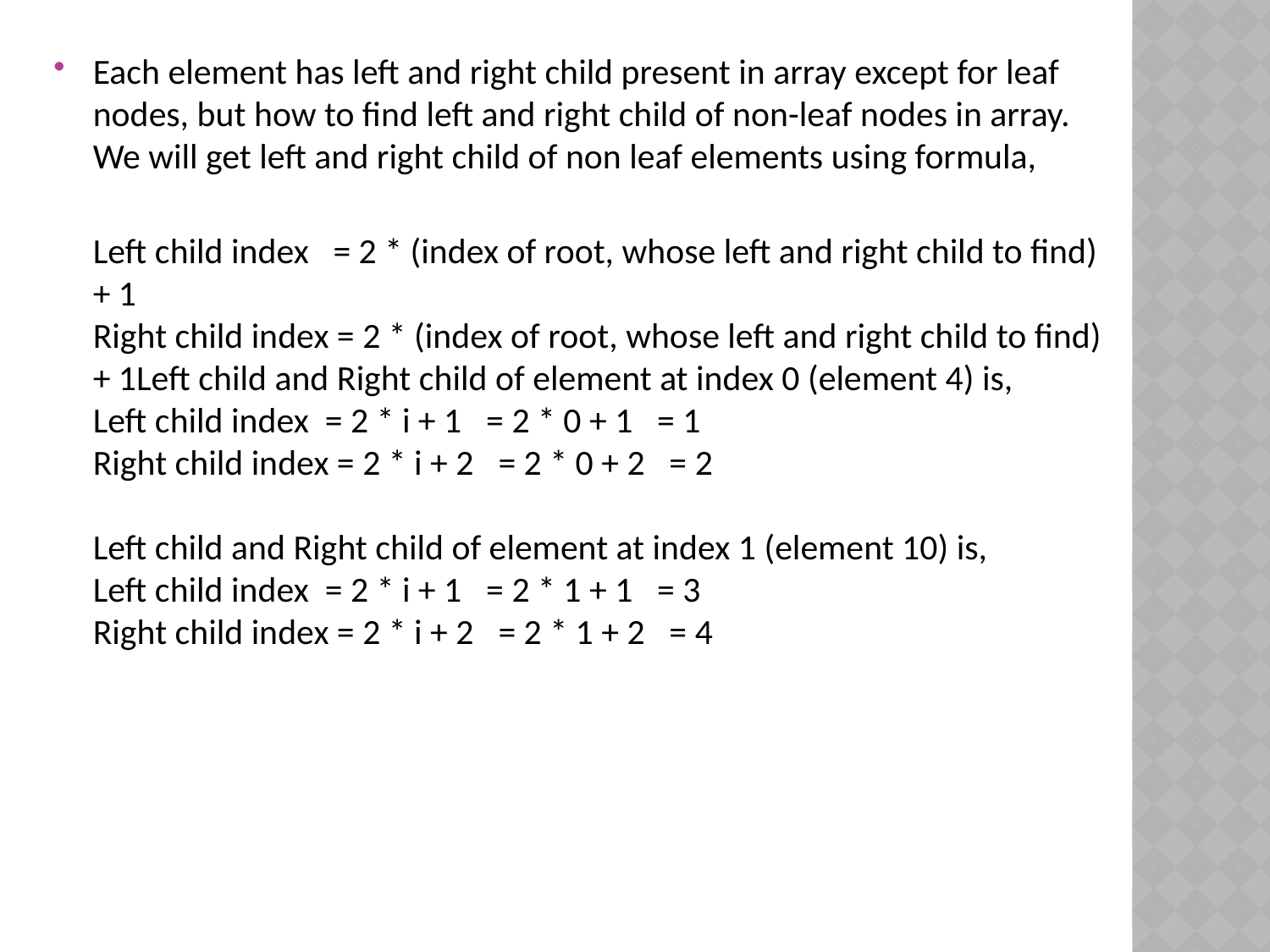

Each element has left and right child present in array except for leaf nodes, but how to find left and right child of non-leaf nodes in array.
We will get left and right child of non leaf elements using formula,
Left child index   = 2 * (index of root, whose left and right child to find) + 1
Right child index = 2 * (index of root, whose left and right child to find) + 1Left child and Right child of element at index 0 (element 4) is,
Left child index  = 2 * i + 1   = 2 * 0 + 1   = 1 
Right child index = 2 * i + 2   = 2 * 0 + 2   = 2
Left child and Right child of element at index 1 (element 10) is,
Left child index  = 2 * i + 1   = 2 * 1 + 1   = 3 
Right child index = 2 * i + 2   = 2 * 1 + 2   = 4